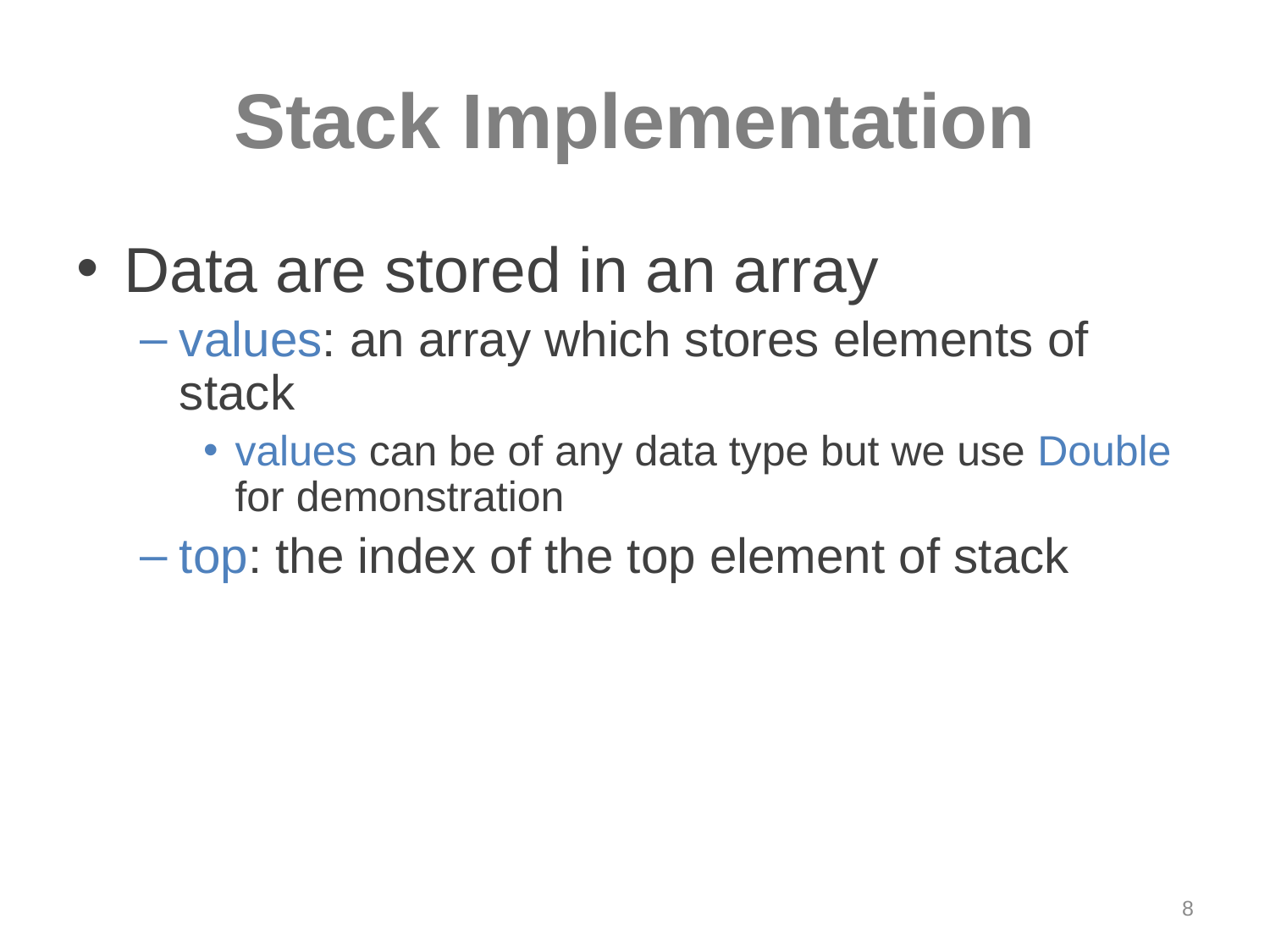

# Stack Implementation
Data are stored in an array
values: an array which stores elements of stack
values can be of any data type but we use Double for demonstration
top: the index of the top element of stack

8